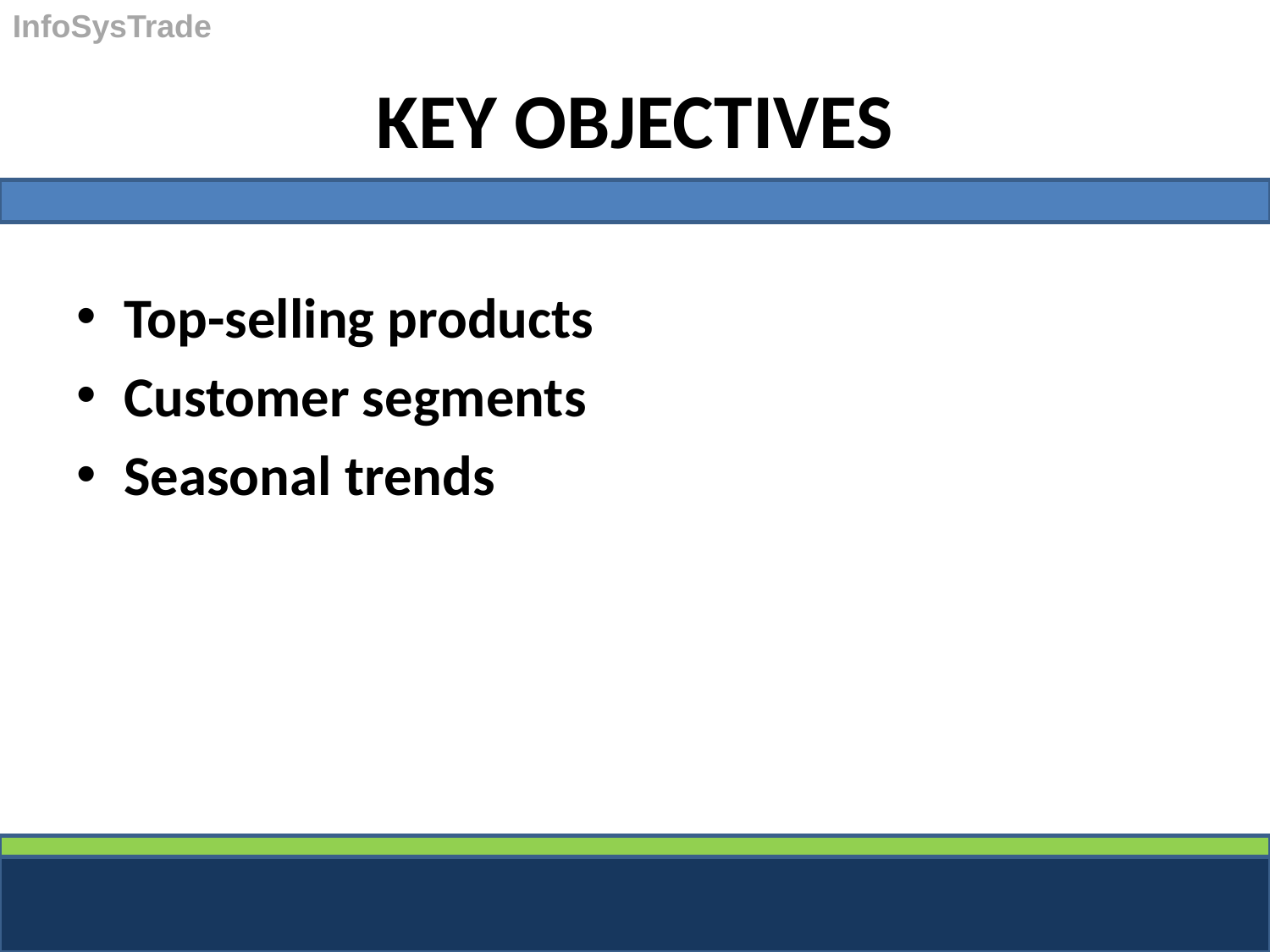

InfoSysTrade
# KEY OBJECTIVES

Top-selling products
Customer segments
Seasonal trends